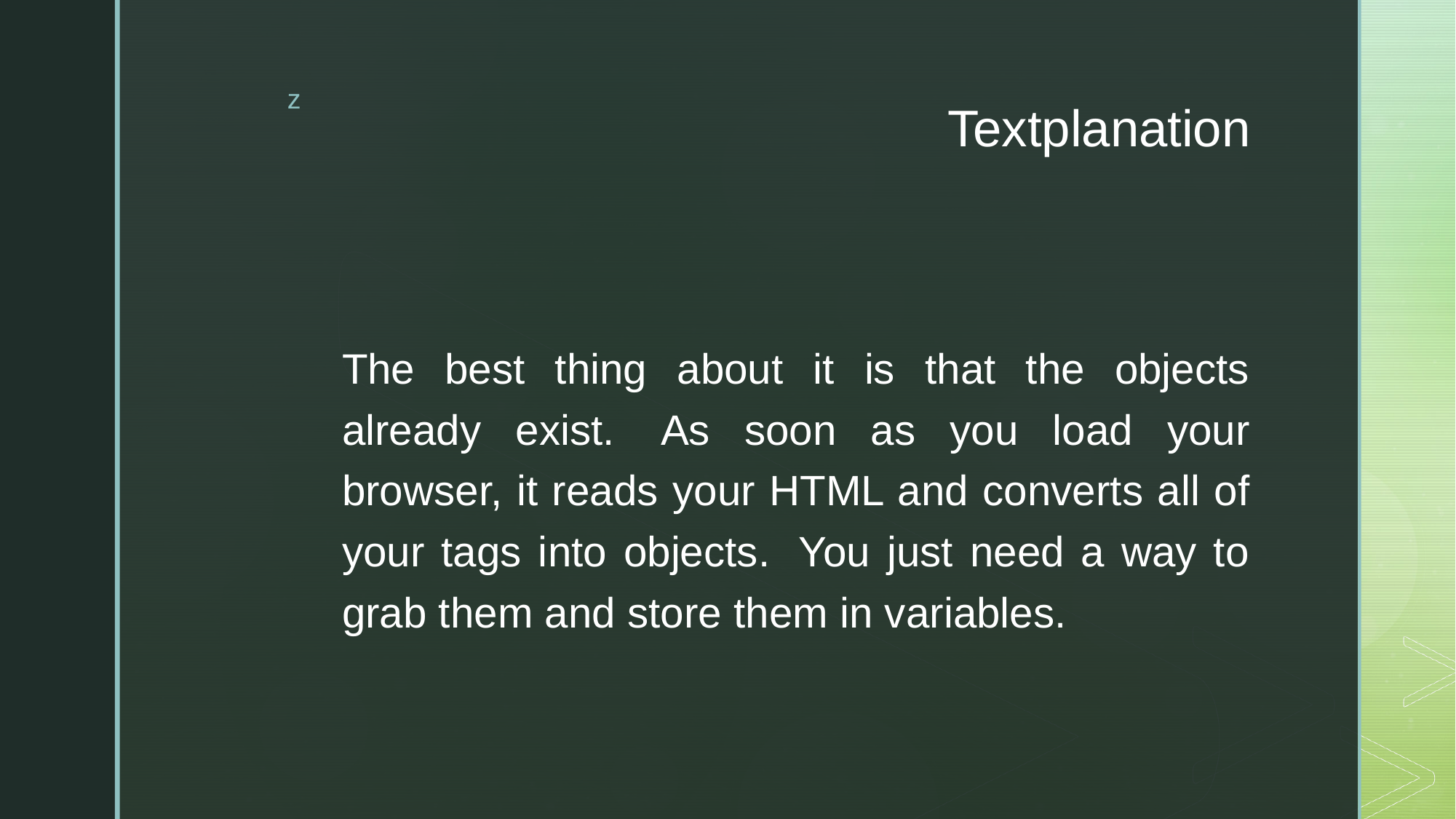

# Textplanation
The best thing about it is that the objects already exist.  As soon as you load your browser, it reads your HTML and converts all of your tags into objects.  You just need a way to grab them and store them in variables.